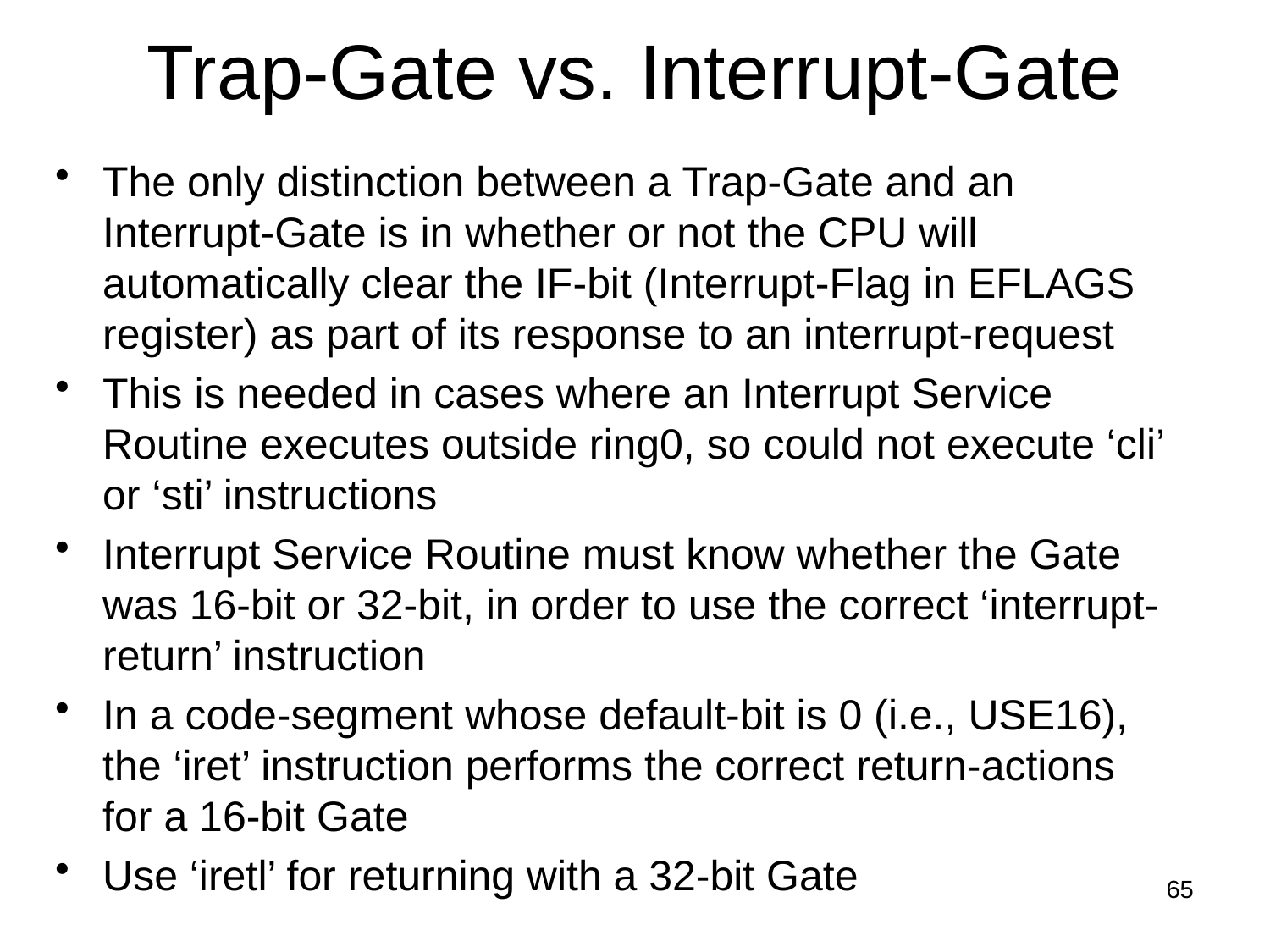

# Trap-Gate vs. Interrupt-Gate
The only distinction between a Trap-Gate and an Interrupt-Gate is in whether or not the CPU will automatically clear the IF-bit (Interrupt-Flag in EFLAGS register) as part of its response to an interrupt-request
This is needed in cases where an Interrupt Service Routine executes outside ring0, so could not execute ‘cli’ or ‘sti’ instructions
Interrupt Service Routine must know whether the Gate was 16-bit or 32-bit, in order to use the correct ‘interrupt-return’ instruction
In a code-segment whose default-bit is 0 (i.e., USE16), the ‘iret’ instruction performs the correct return-actions for a 16-bit Gate
Use ‘iretl’ for returning with a 32-bit Gate

65